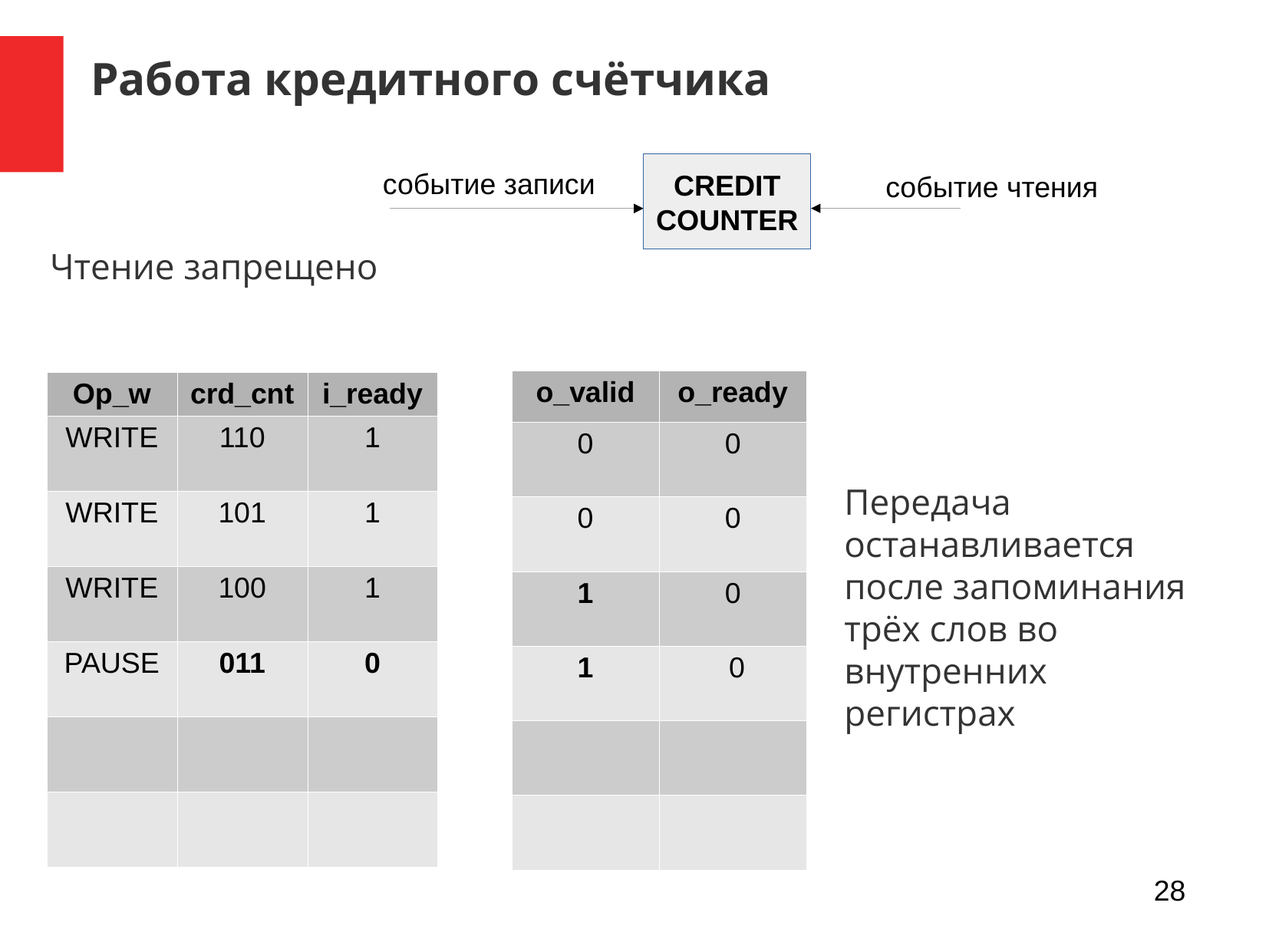

Работа кредитного счётчика
CREDIT
COUNTER
событие записи
событие чтения

Чтение запрещено
| o\_valid | o\_ready |
| --- | --- |
| 0 | 0 |
| 0 | 0 |
| 1 | 0 |
| 1 | 0 |
|  |  |
|  |  |
| Op\_w | crd\_cnt | i\_ready |
| --- | --- | --- |
| WRITE | 110 | 1 |
| WRITE | 101 | 1 |
| WRITE | 100 | 1 |
| PAUSE | 011 | 0 |
|  |  |  |
|  |  |  |
Передача останавливается после запоминания трёх слов во внутренних регистрах
28